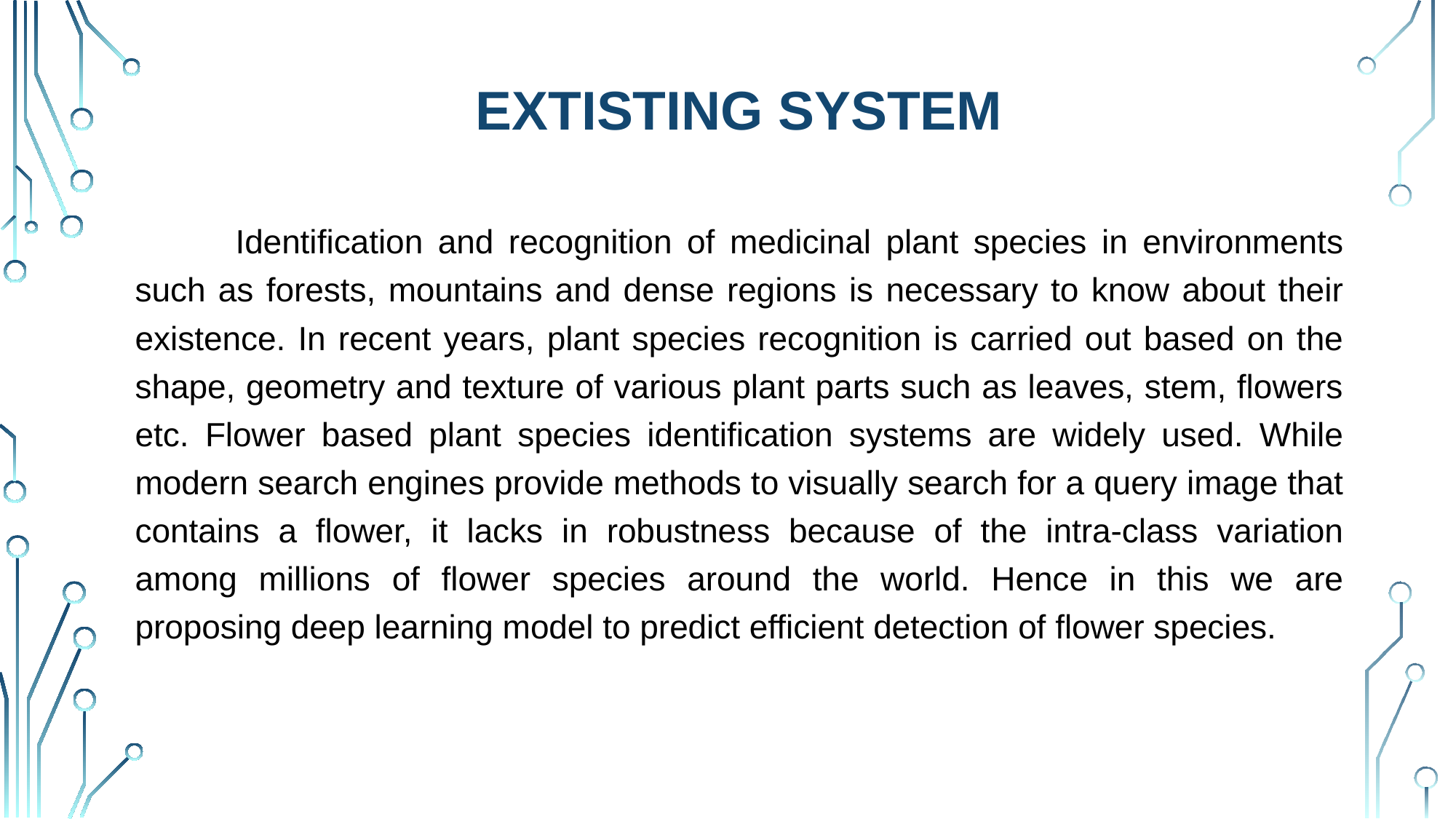

# EXTISTING SYSTEM
	Identification and recognition of medicinal plant species in environments such as forests, mountains and dense regions is necessary to know about their existence. In recent years, plant species recognition is carried out based on the shape, geometry and texture of various plant parts such as leaves, stem, flowers etc. Flower based plant species identification systems are widely used. While modern search engines provide methods to visually search for a query image that contains a flower, it lacks in robustness because of the intra-class variation among millions of flower species around the world. Hence in this we are proposing deep learning model to predict efficient detection of flower species.